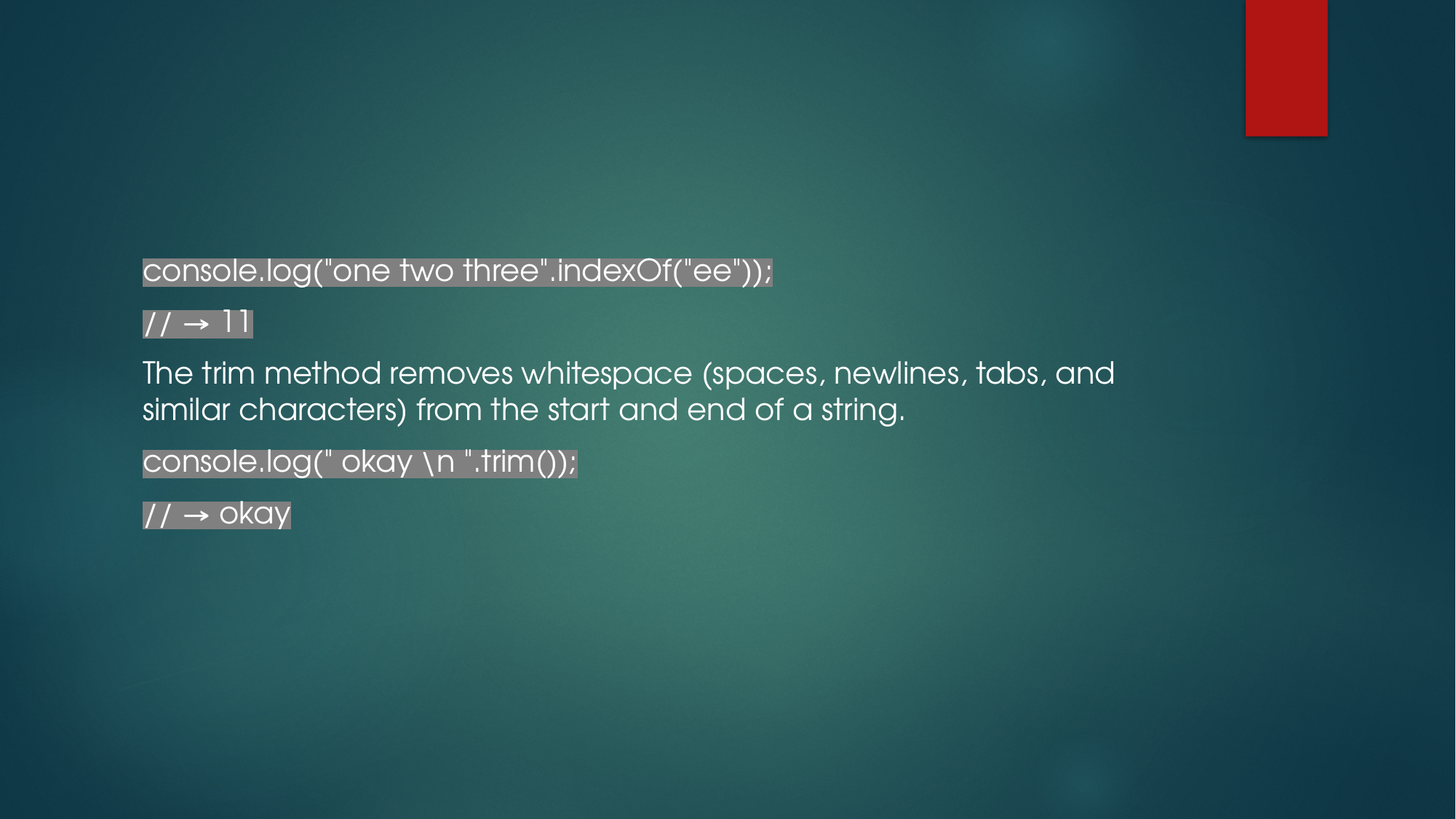

#
console.log("one two three".indexOf("ee"));
// → 11
The trim method removes whitespace (spaces, newlines, tabs, and similar characters) from the start and end of a string.
console.log(" okay \n ".trim());
// → okay